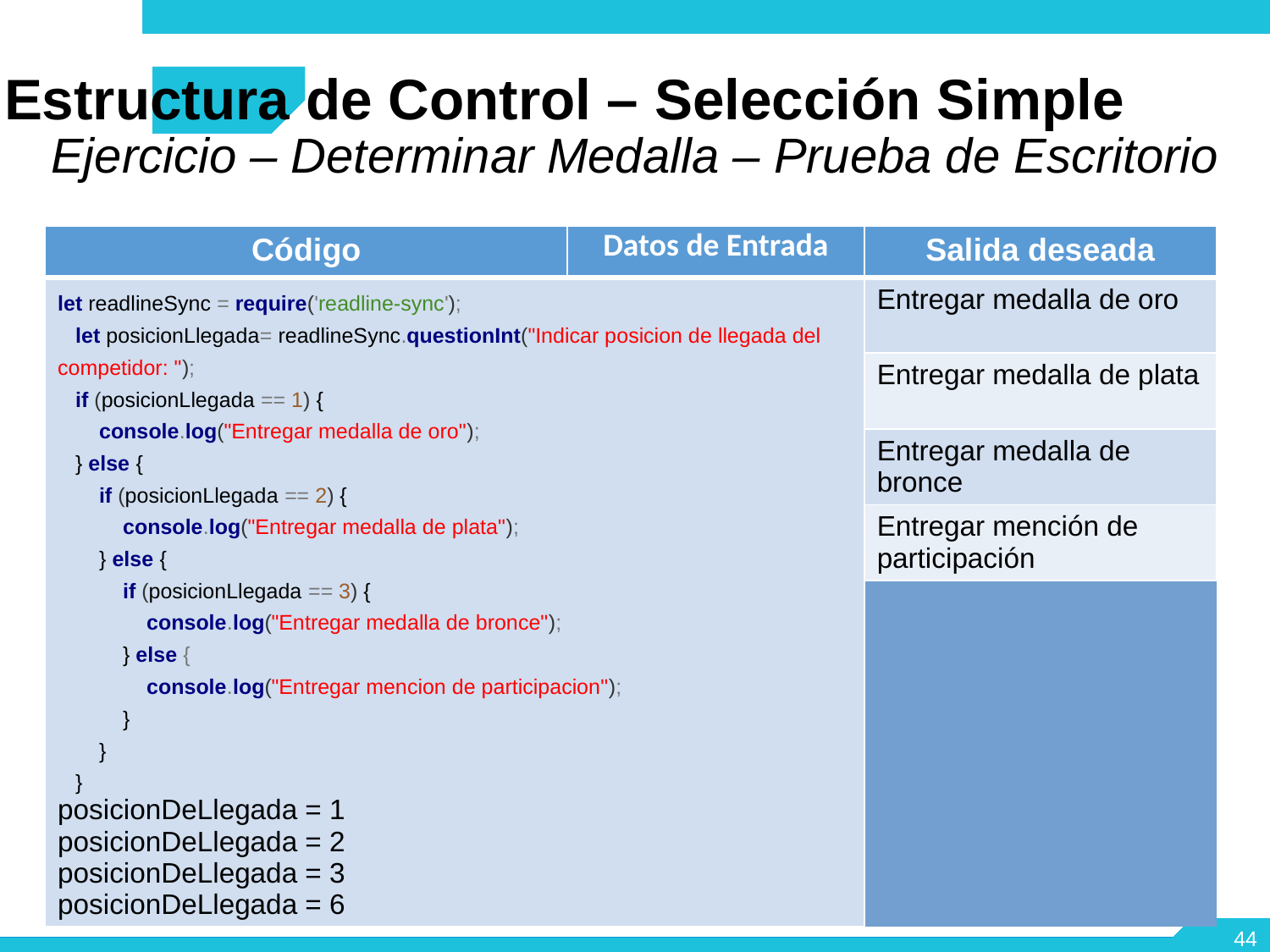

Estructura de Control – Selección Simple
Ejercicio – Determinar Medalla – Prueba de Escritorio
| Código | Datos de Entrada | Salida deseada |
| --- | --- | --- |
| let readlineSync = require('readline-sync'); let posicionLlegada= readlineSync.questionInt("Indicar posicion de llegada del competidor: "); if (posicionLlegada == 1) { console.log("Entregar medalla de oro"); } else { if (posicionLlegada == 2) { console.log("Entregar medalla de plata"); } else { if (posicionLlegada == 3) { console.log("Entregar medalla de bronce"); } else { console.log("Entregar mencion de participacion"); } } } | posicionDeLlegada = 1 | Entregar medalla de oro |
|  | posicionDeLlegada = 2 | Entregar medalla de plata |
|  | posicionDeLlegada = 3 | Entregar medalla de bronce |
|  | posicionDeLlegada = 6 | Entregar mención de participación |
|  |
44